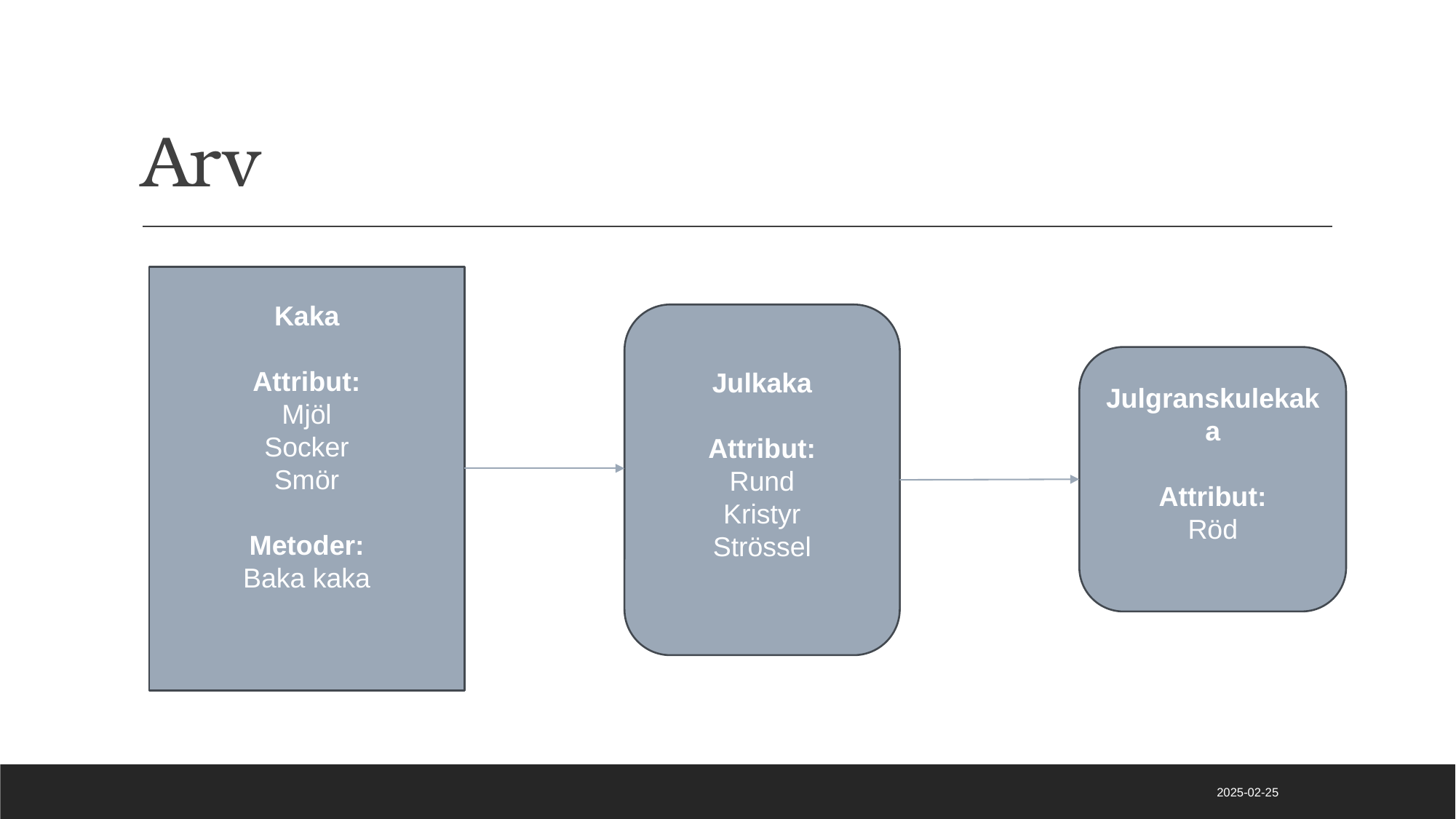

# Arv
Kaka
Attribut:
Mjöl
Socker
Smör
Metoder:
Baka kaka
Julkaka

Attribut:
Rund
Kristyr
Strössel

Julgranskulekaka

Attribut:
Röd

2025-02-25